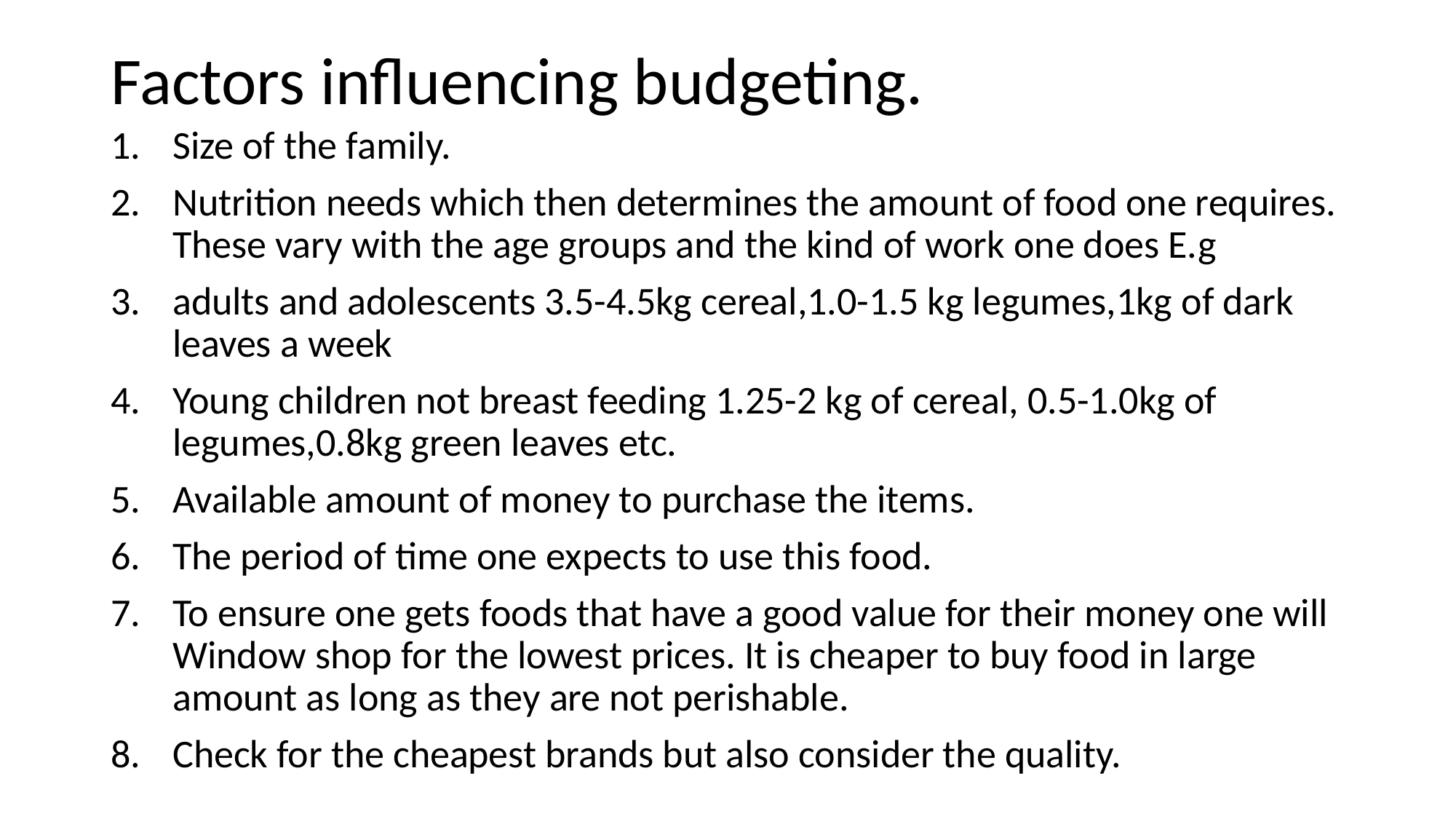

# Factors influencing budgeting.
Size of the family.
Nutrition needs which then determines the amount of food one requires. These vary with the age groups and the kind of work one does E.g
adults and adolescents 3.5-4.5kg cereal,1.0-1.5 kg legumes,1kg of dark leaves a week
Young children not breast feeding 1.25-2 kg of cereal, 0.5-1.0kg of legumes,0.8kg green leaves etc.
Available amount of money to purchase the items.
The period of time one expects to use this food.
To ensure one gets foods that have a good value for their money one will Window shop for the lowest prices. It is cheaper to buy food in large amount as long as they are not perishable.
Check for the cheapest brands but also consider the quality.